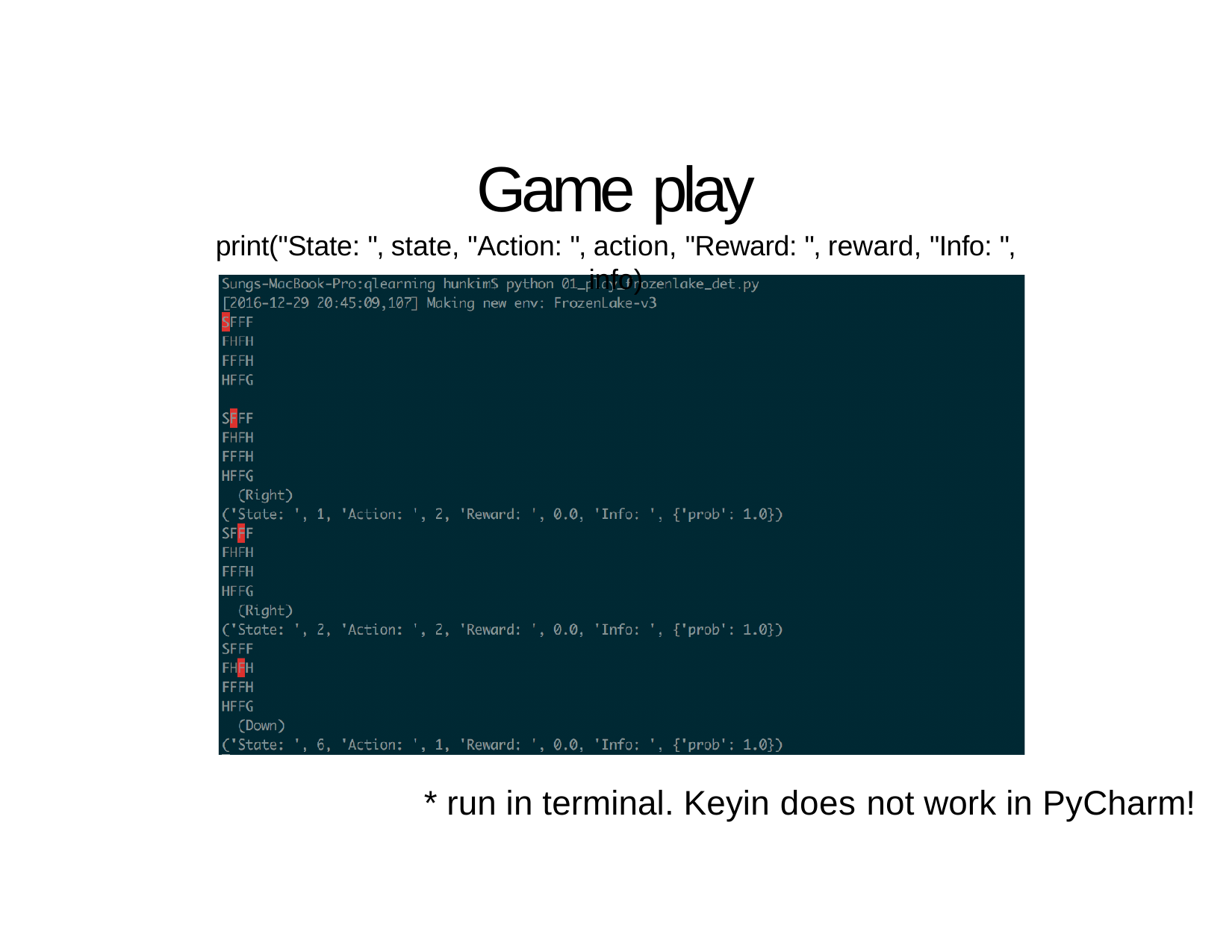

# Game	play
print("State: ", state, "Action: ", action, "Reward: ", reward, "Info: ", info)

* run in terminal. Keyin does not work in PyCharm!